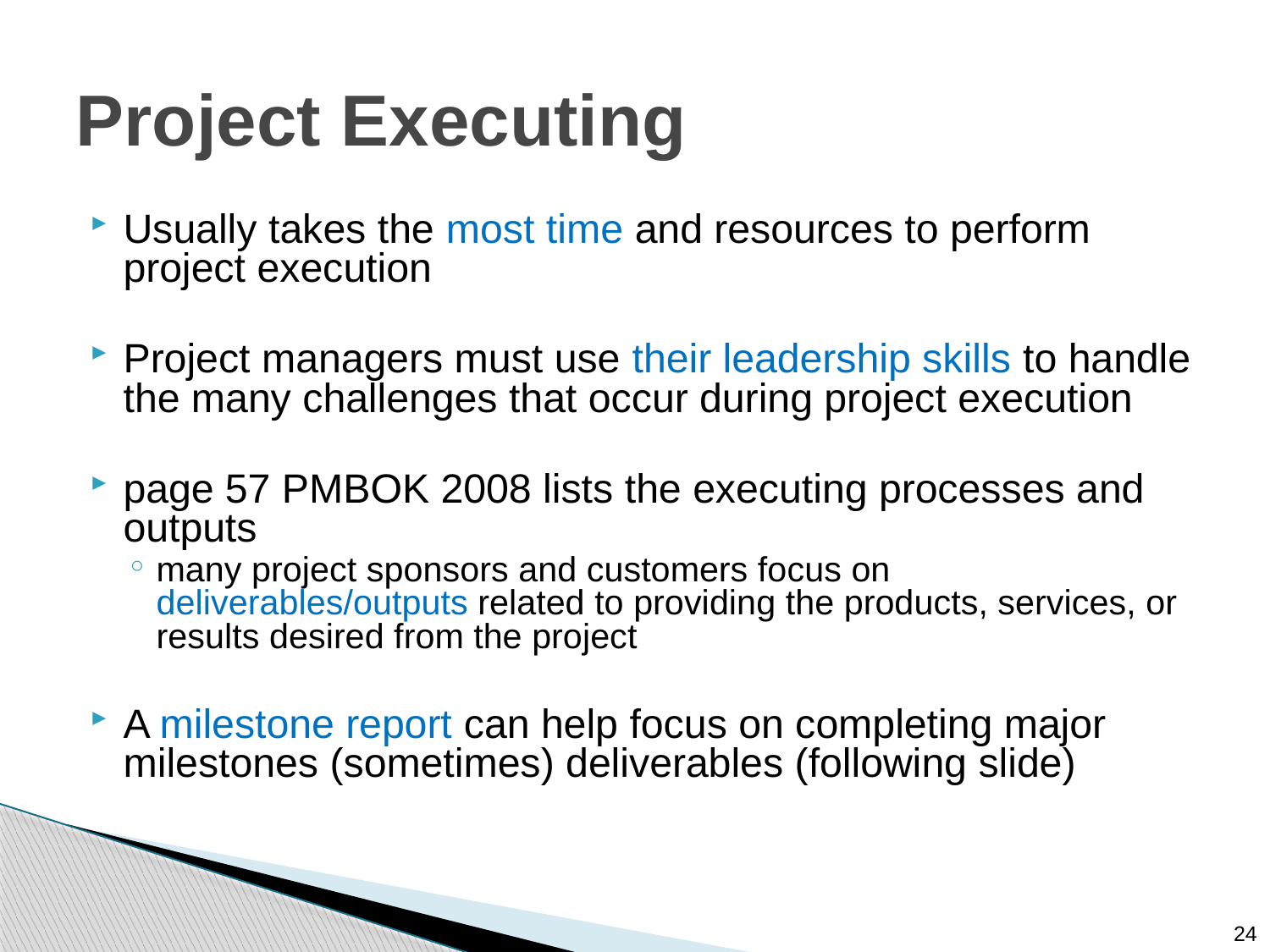

# Project Executing
Usually takes the most time and resources to perform project execution

Project managers must use their leadership skills to handle the many challenges that occur during project execution

page 57 PMBOK 2008 lists the executing processes and outputs
many project sponsors and customers focus on deliverables/outputs related to providing the products, services, or results desired from the project

A milestone report can help focus on completing major milestones (sometimes) deliverables (following slide)
24